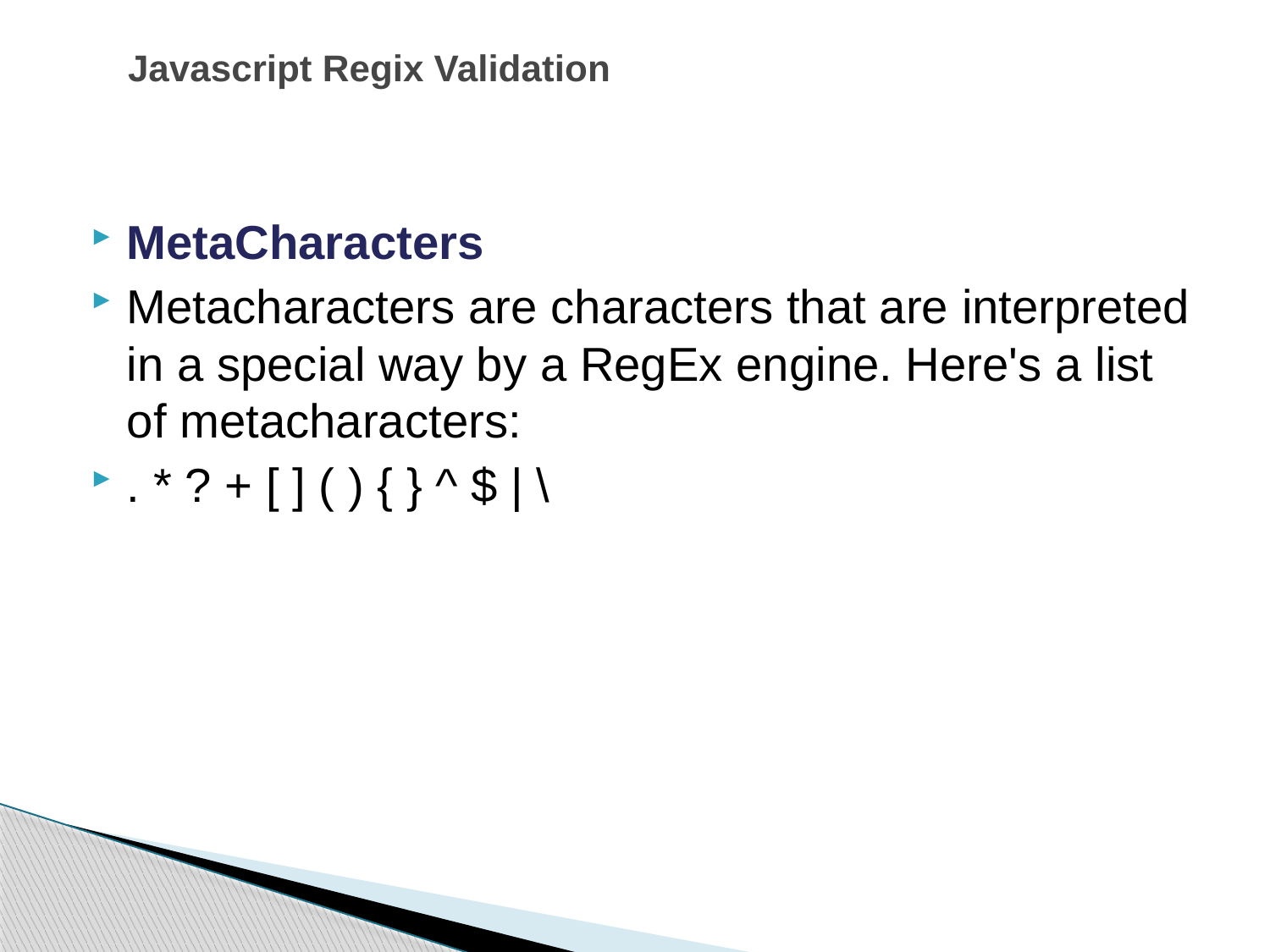

# Javascript Regix Validation
MetaCharacters
Metacharacters are characters that are interpreted in a special way by a RegEx engine. Here's a list of metacharacters:
. * ? + [ ] ( ) { } ^ $ | \